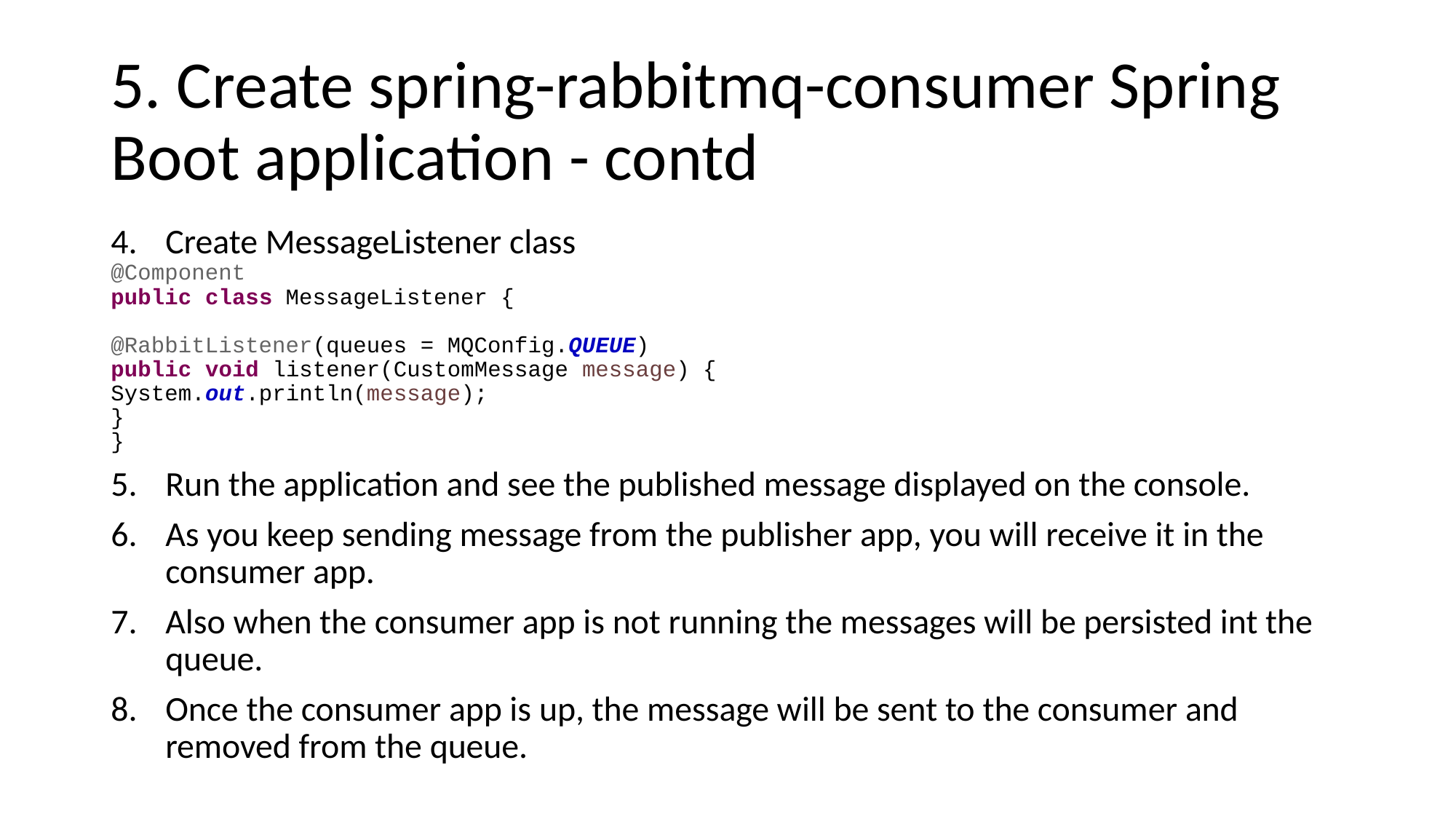

# 5. Create spring-rabbitmq-consumer Spring Boot application - contd
Create MessageListener class
@Component
public class MessageListener {

@RabbitListener(queues = MQConfig.QUEUE)
public void listener(CustomMessage message) {
System.out.println(message);
}
}
Run the application and see the published message displayed on the console.
As you keep sending message from the publisher app, you will receive it in the consumer app.
Also when the consumer app is not running the messages will be persisted int the queue.
Once the consumer app is up, the message will be sent to the consumer and removed from the queue.